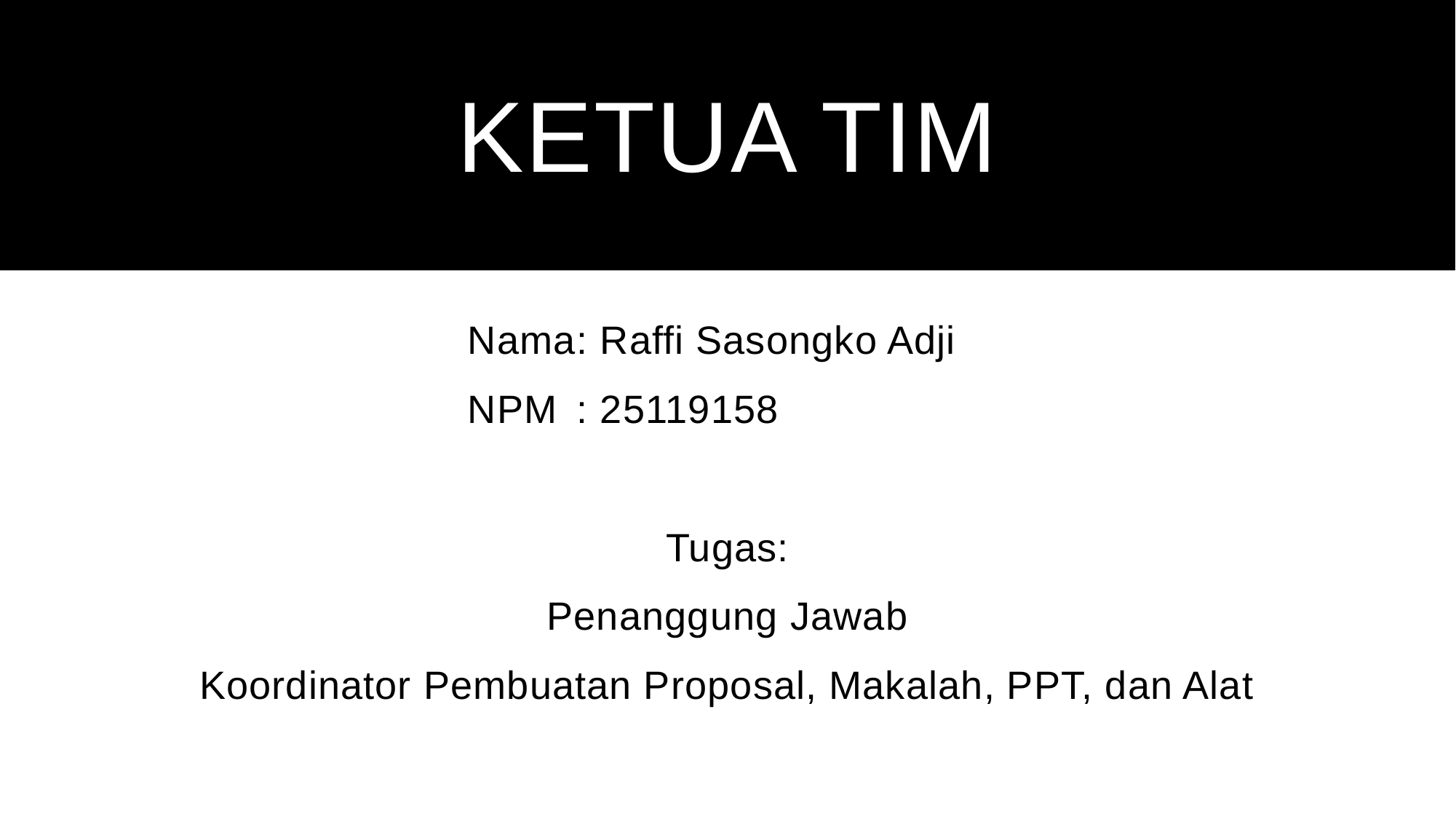

# KETUA TIM
Nama	: Raffi Sasongko Adji
NPM	: 25119158

Tugas:
Penanggung Jawab
Koordinator Pembuatan Proposal, Makalah, PPT, dan Alat